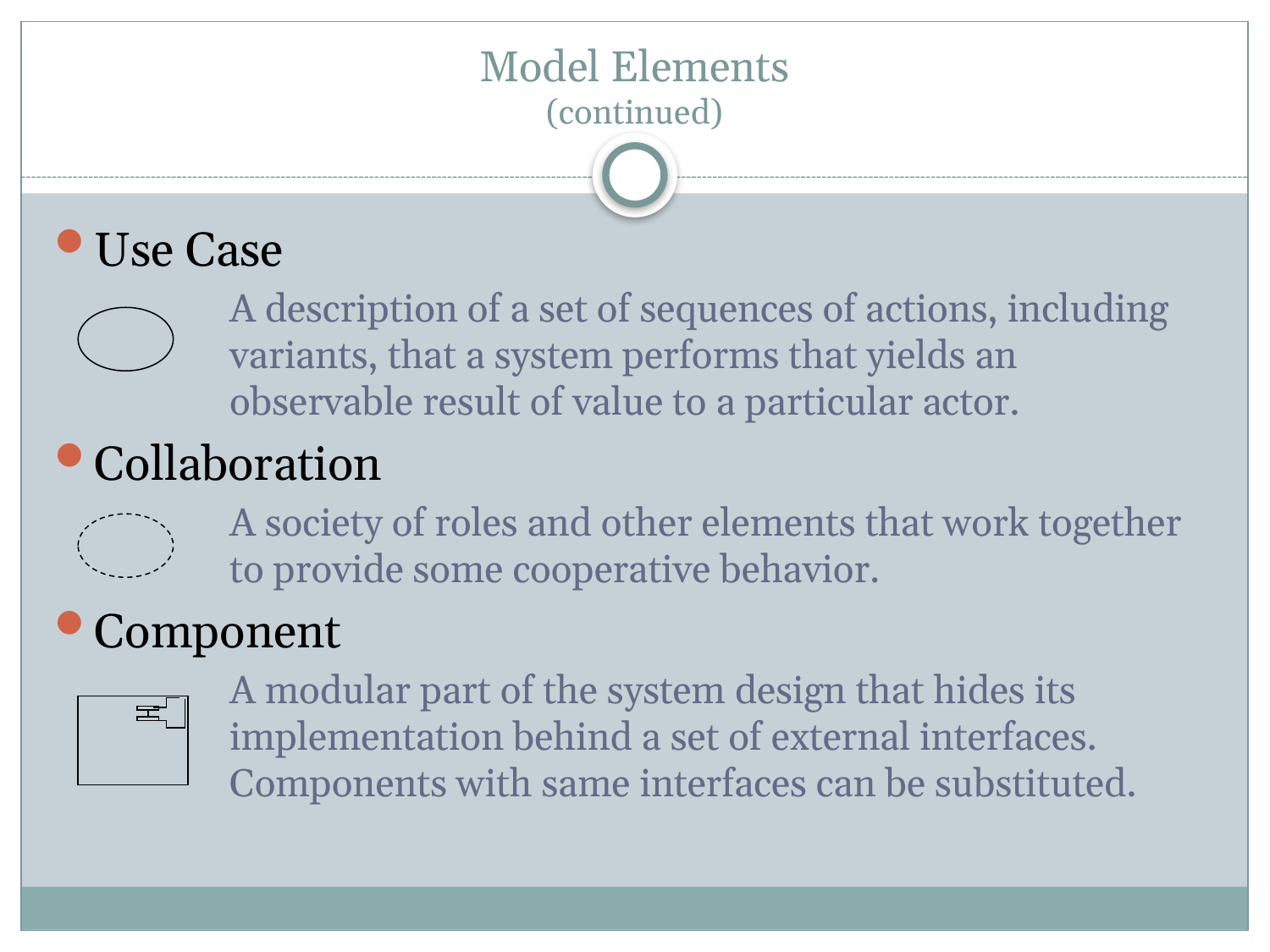

# Model Elements (continued)
Use Case
	A description of a set of sequences of actions, including variants, that a system performs that yields an observable result of value to a particular actor.
Collaboration
	A society of roles and other elements that work together to provide some cooperative behavior.
Component
	A modular part of the system design that hides its implementation behind a set of external interfaces.  Components with same interfaces can be substituted.